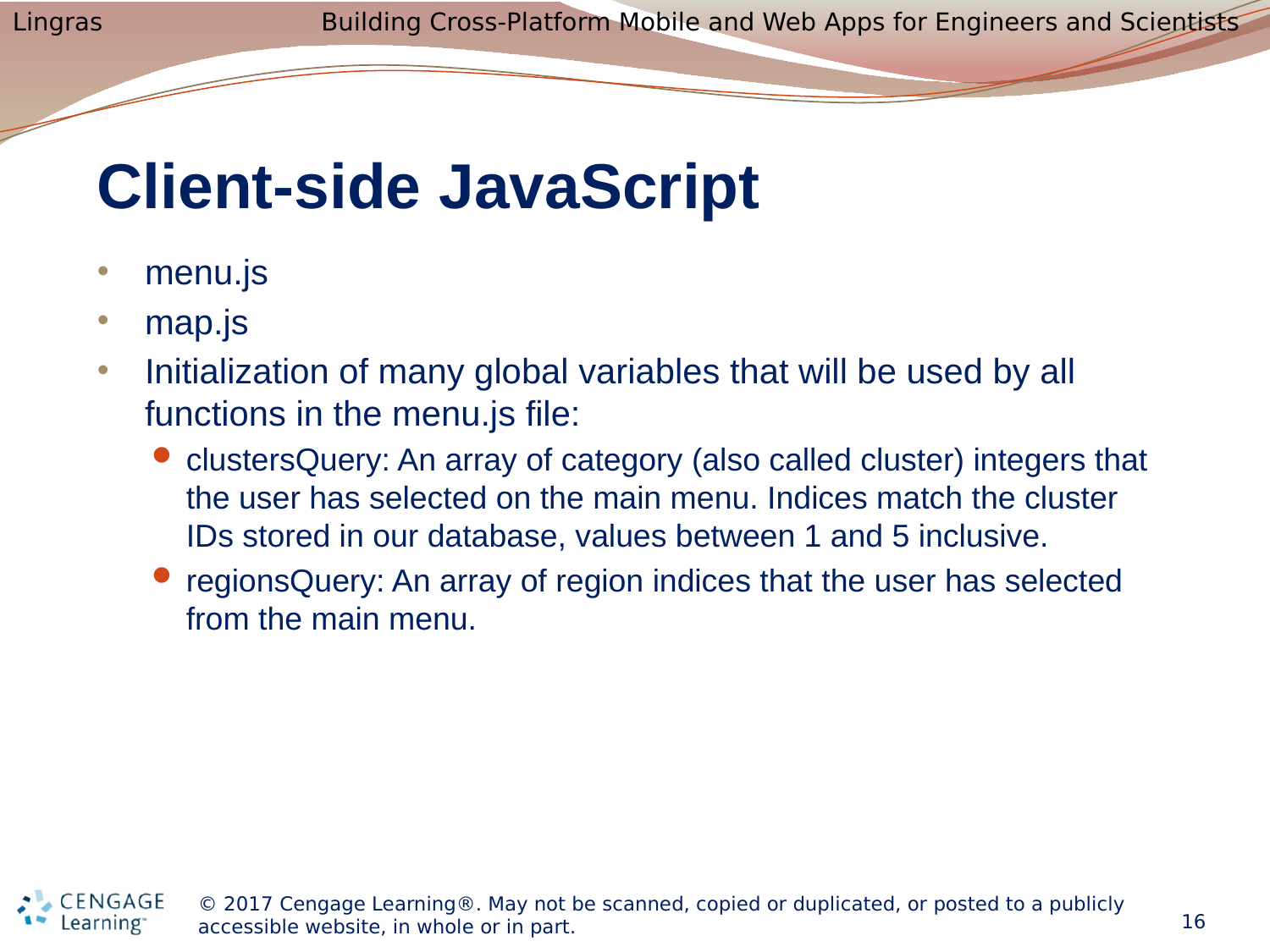

# Client-side JavaScript
menu.js
map.js
Initialization of many global variables that will be used by all functions in the menu.js file:
clustersQuery: An array of category (also called cluster) integers that the user has selected on the main menu. Indices match the cluster IDs stored in our database, values between 1 and 5 inclusive.
regionsQuery: An array of region indices that the user has selected from the main menu.

16
© 2017 Cengage Learning®. May not be scanned, copied or duplicated, or posted to a publicly accessible website, in whole or in part.